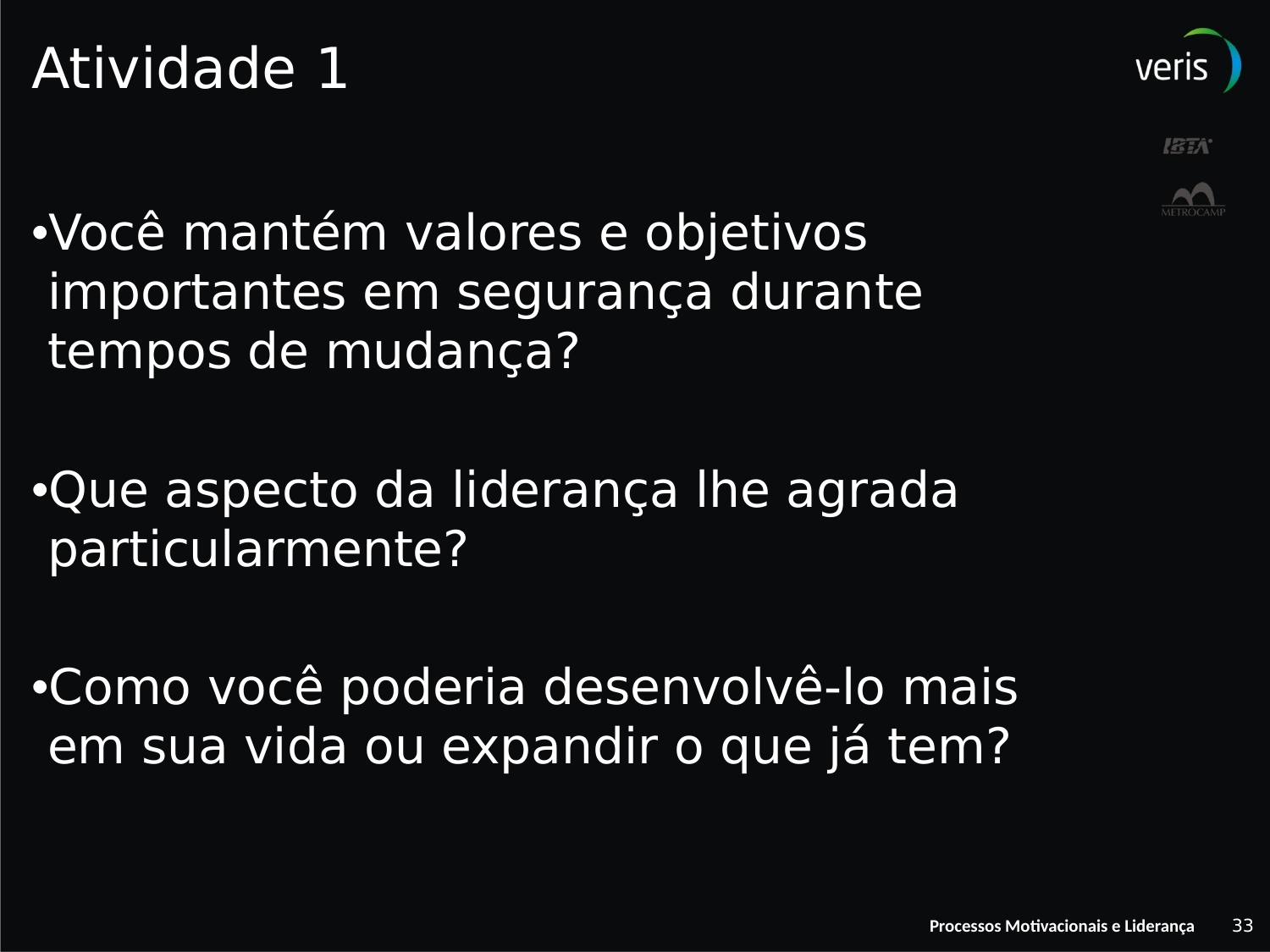

# Atividade 1
Você mantém valores e objetivos importantes em segurança durante tempos de mudança?

Que aspecto da liderança lhe agrada particularmente?

Como você poderia desenvolvê-lo mais em sua vida ou expandir o que já tem?

33
Processos Motivacionais e Liderança